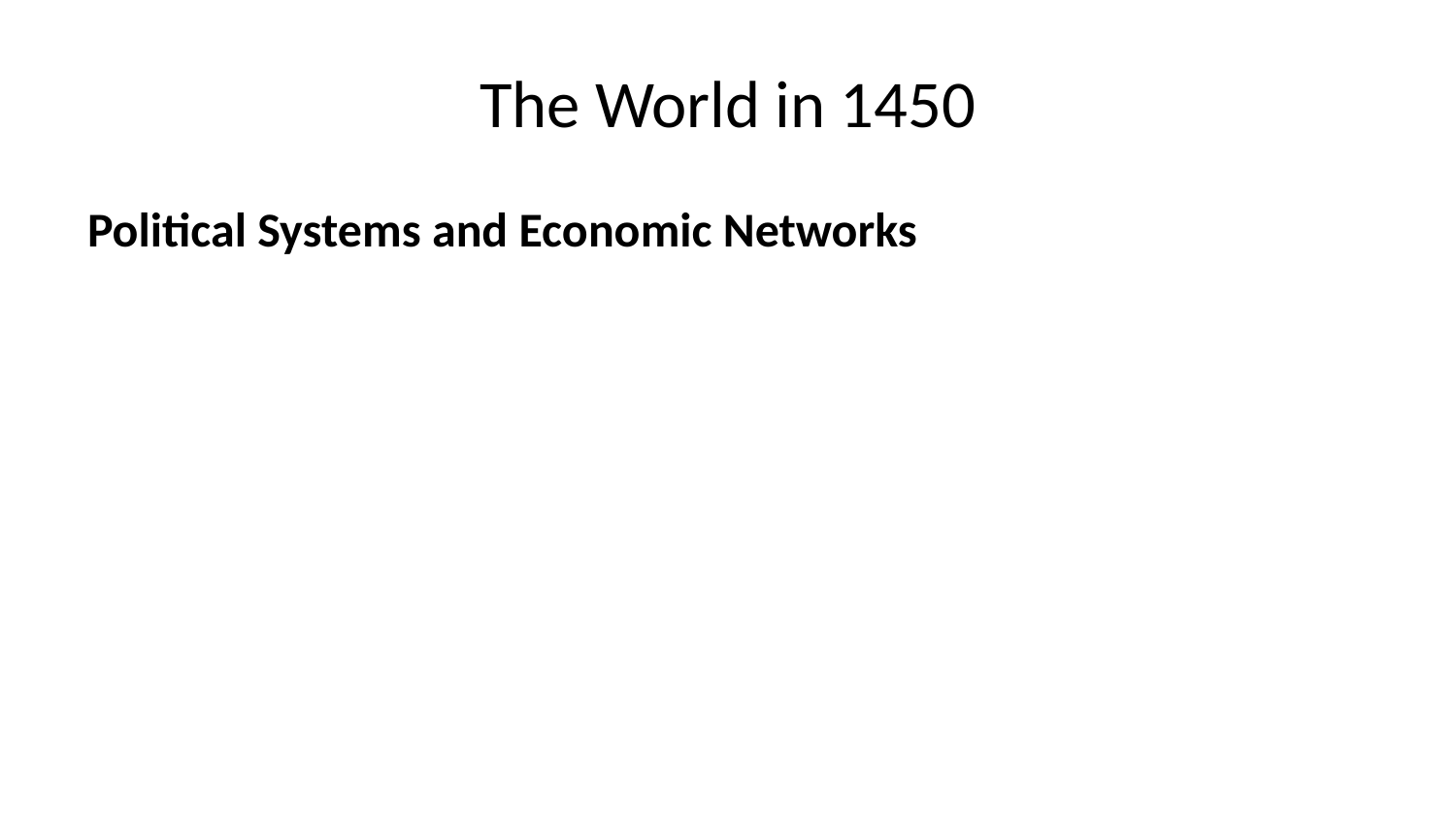

# The World in 1450
Political Systems and Economic Networks